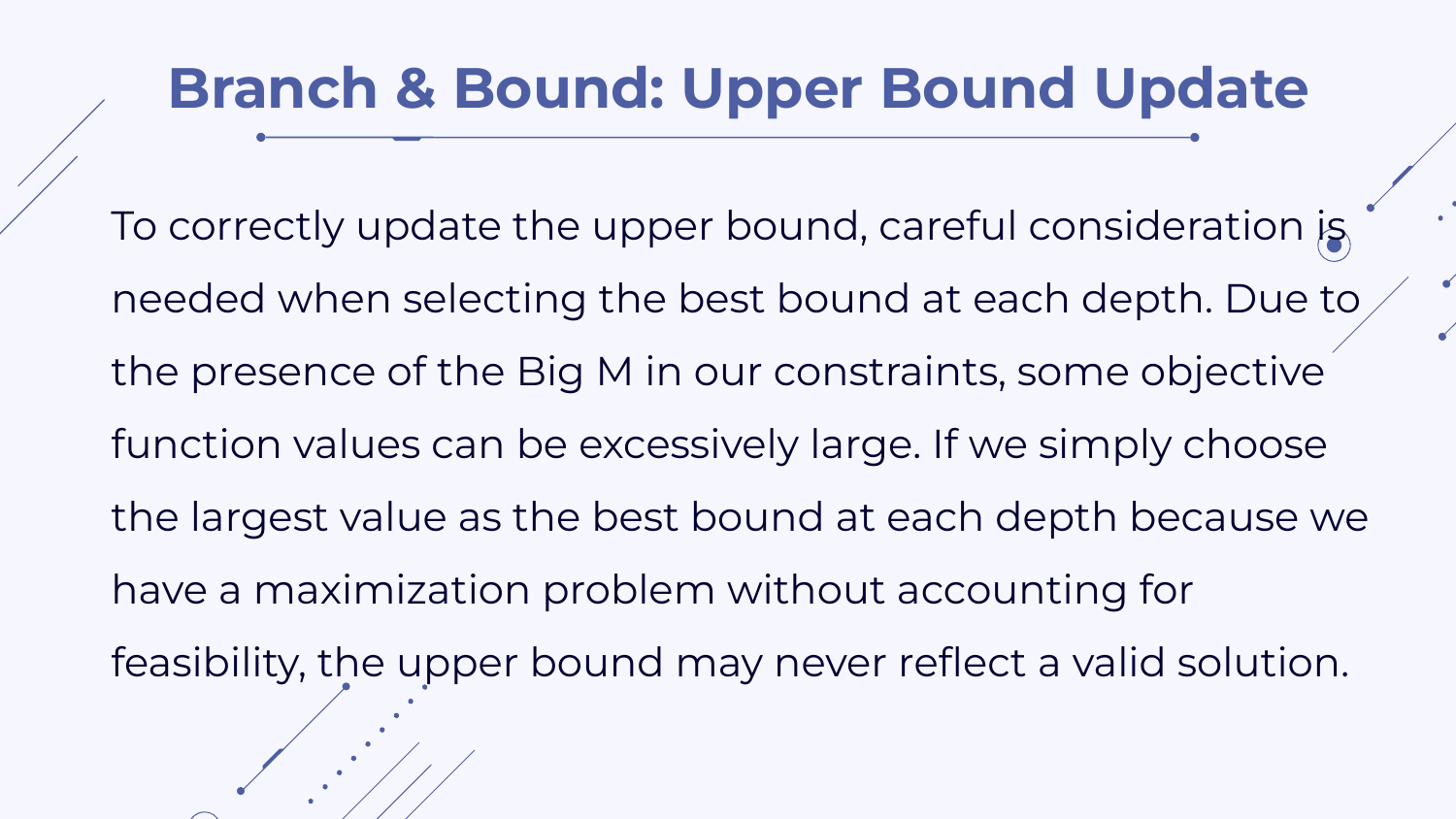

# Branch & Bound: Upper Bound Update

To correctly update the upper bound, careful consideration is needed when selecting the best bound at each depth. Due to the presence of the Big M in our constraints, some objective function values can be excessively large. If we simply choose the largest value as the best bound at each depth because we have a maximization problem without accounting for feasibility, the upper bound may never reflect a valid solution.